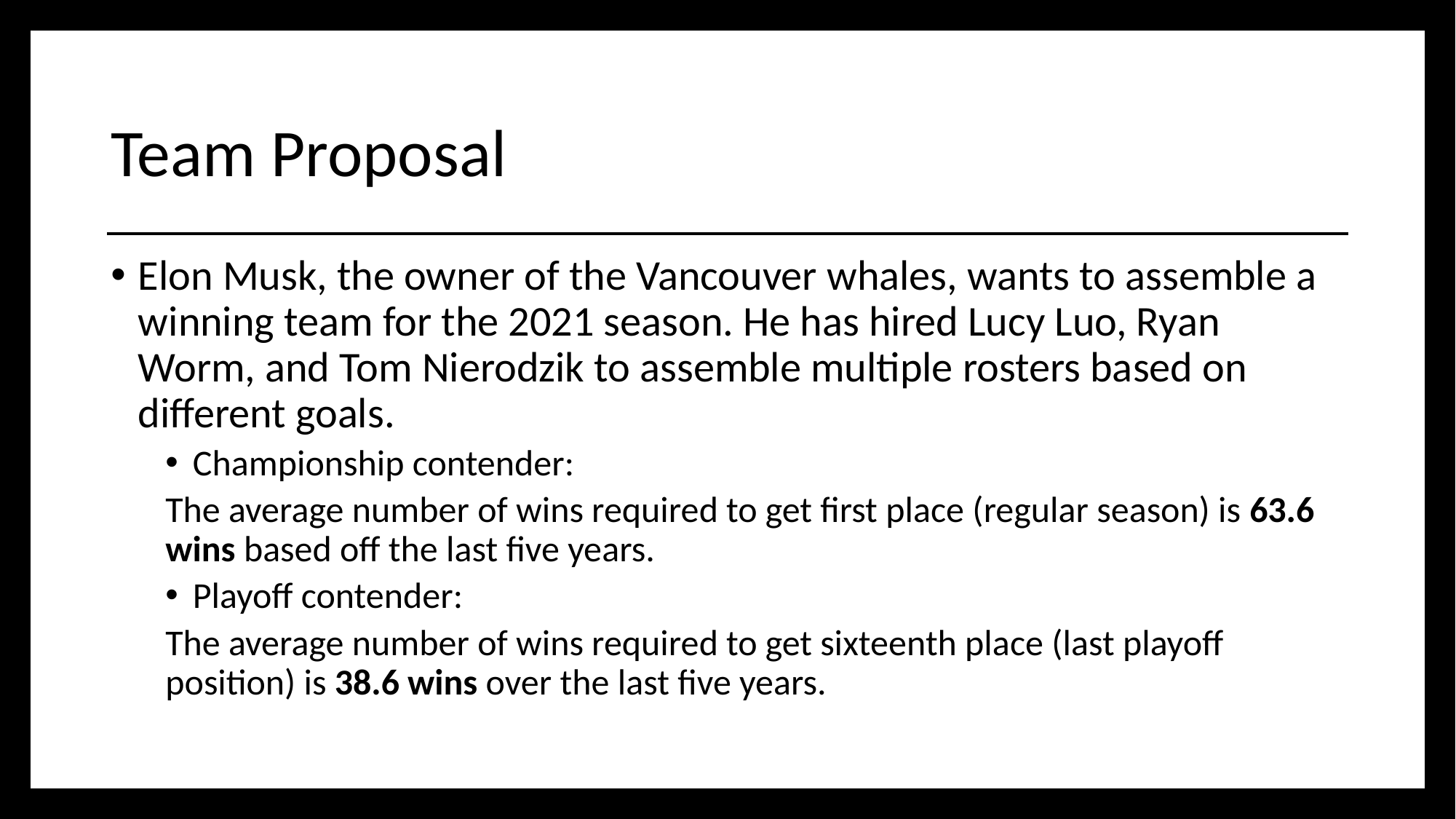

# Team Proposal
Elon Musk, the owner of the Vancouver whales, wants to assemble a winning team for the 2021 season. He has hired Lucy Luo, Ryan Worm, and Tom Nierodzik to assemble multiple rosters based on different goals.
Championship contender:
The average number of wins required to get first place (regular season) is 63.6 wins based off the last five years.
Playoff contender:
The average number of wins required to get sixteenth place (last playoff position) is 38.6 wins over the last five years.